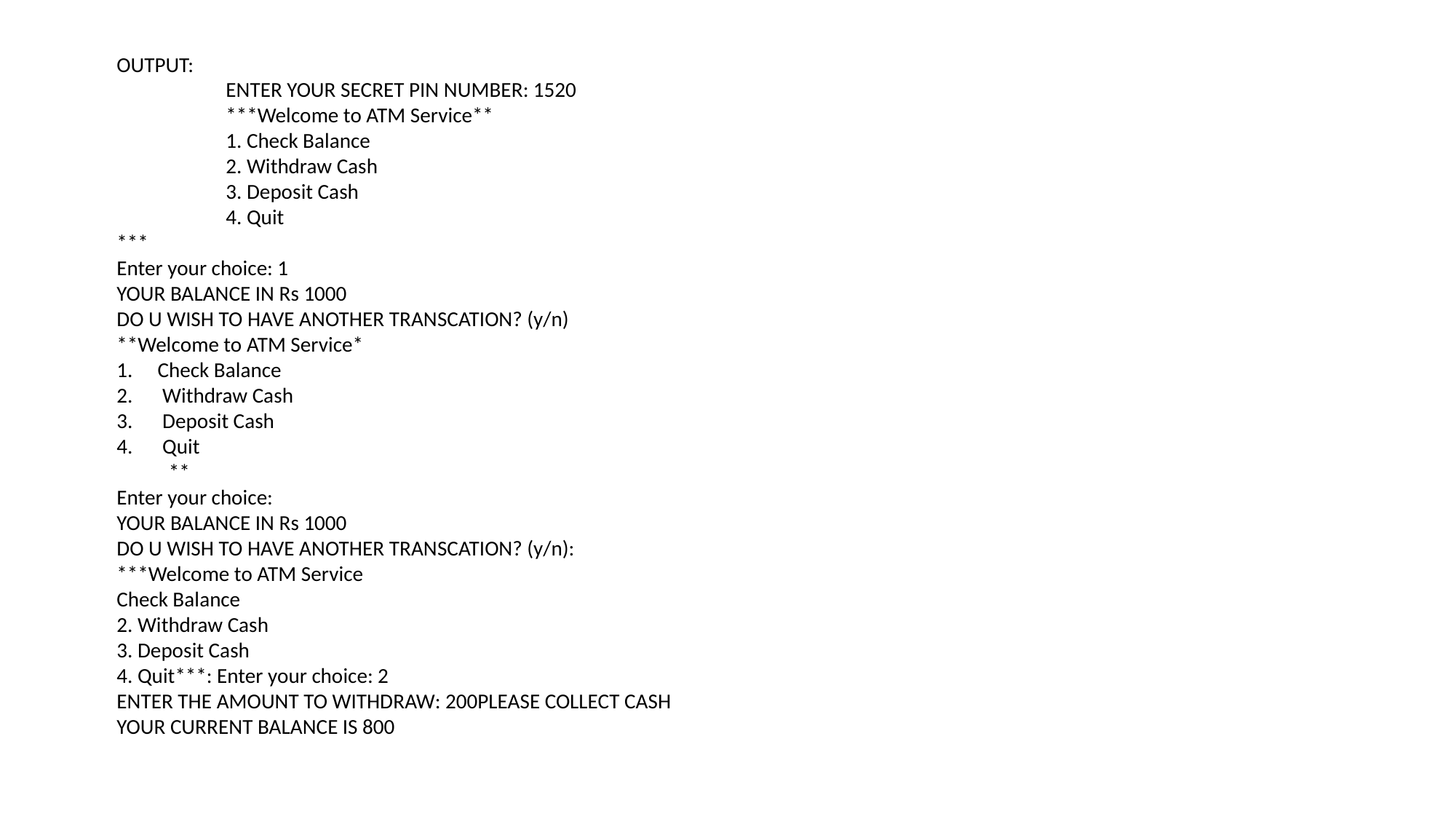

OUTPUT:
	ENTER YOUR SECRET PIN NUMBER: 1520
	***Welcome to ATM Service**
	1. Check Balance
	2. Withdraw Cash
	3. Deposit Cash
	4. Quit
***
Enter your choice: 1
YOUR BALANCE IN Rs 1000
DO U WISH TO HAVE ANOTHER TRANSCATION? (y/n)
**Welcome to ATM Service*
Check Balance
 Withdraw Cash
 Deposit Cash
 Quit
           **
Enter your choice:
YOUR BALANCE IN Rs 1000
DO U WISH TO HAVE ANOTHER TRANSCATION? (y/n):
***Welcome to ATM Service
Check Balance
2. Withdraw Cash
3. Deposit Cash
4. Quit***: Enter your choice: 2
ENTER THE AMOUNT TO WITHDRAW: 200PLEASE COLLECT CASH
YOUR CURRENT BALANCE IS 800